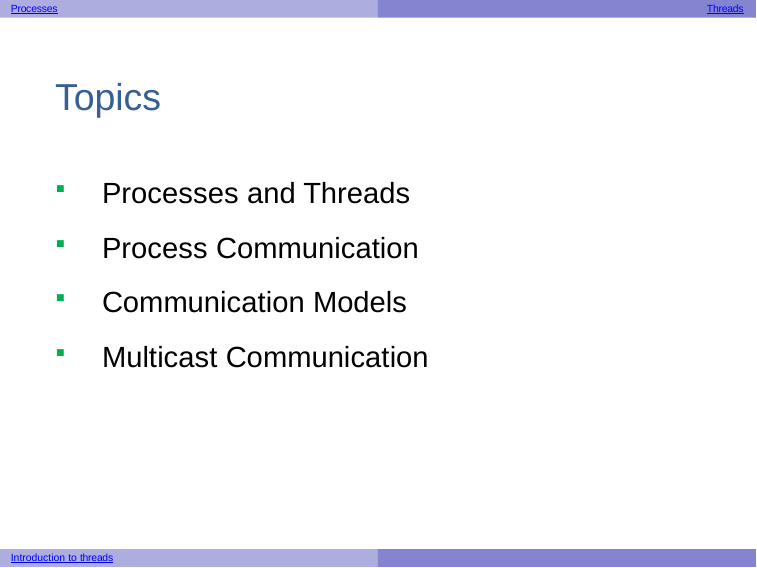

Processes
Threads
Topics

Processes and Threads
Process Communication
Communication Models
Multicast Communication

Introduction to threads